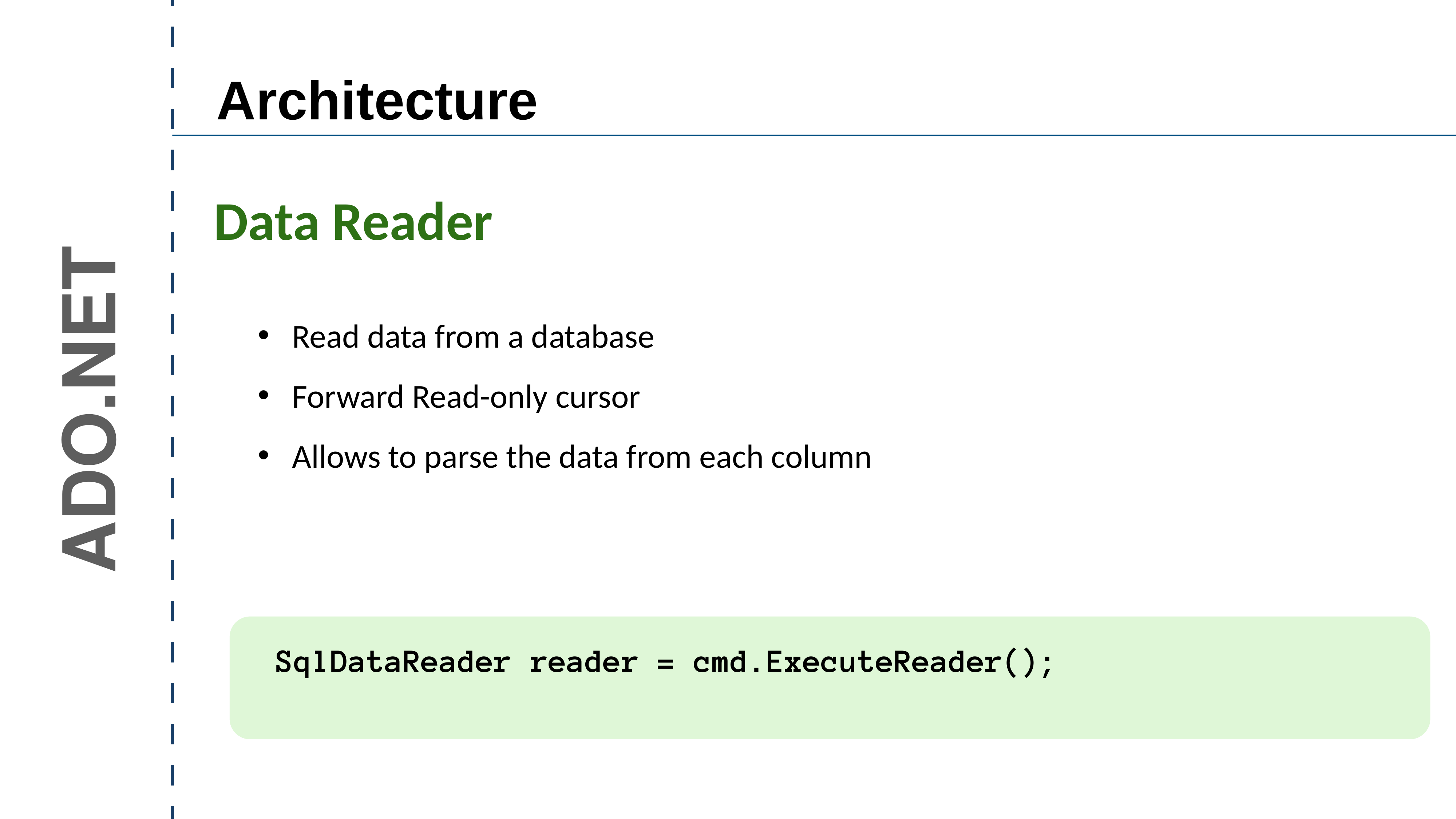

Architecture

Data Reader
Read data from a database
Forward Read-only cursor
Allows to parse the data from each column
ADO.NET

 SqlDataReader reader = cmd.ExecuteReader();